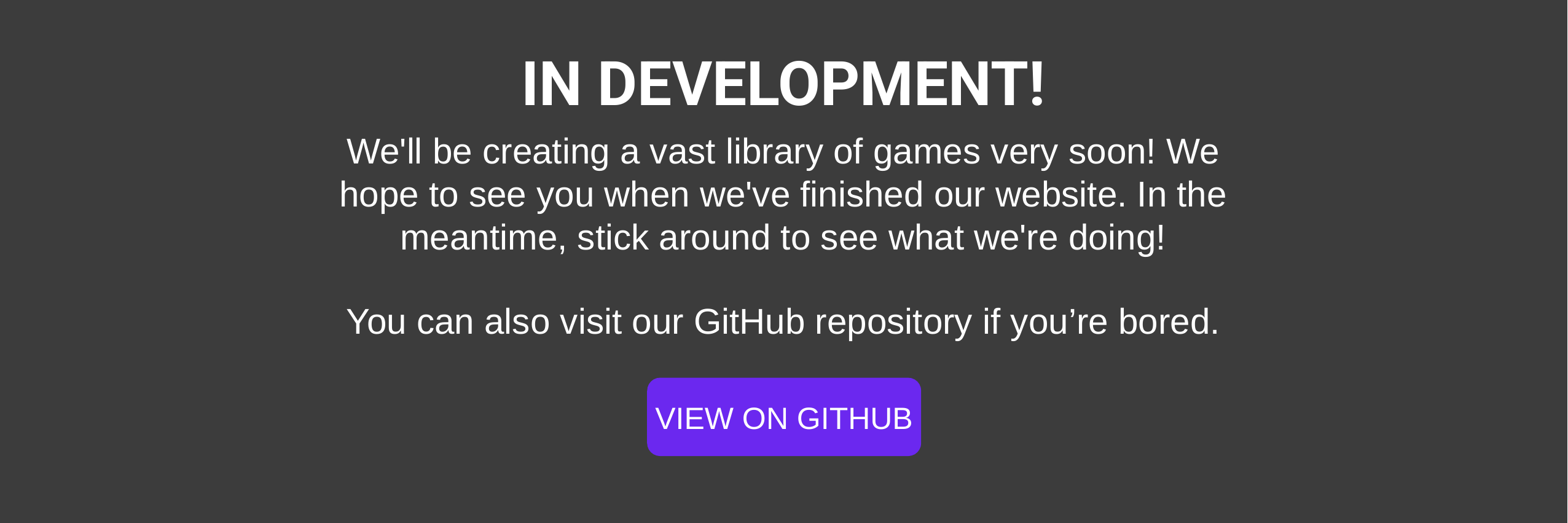

IN DEVELOPMENT!
We'll be creating a vast library of games very soon! We hope to see you when we've finished our website. In the meantime, stick around to see what we're doing!
You can also visit our GitHub repository if you’re bored.
VIEW ON GITHUB